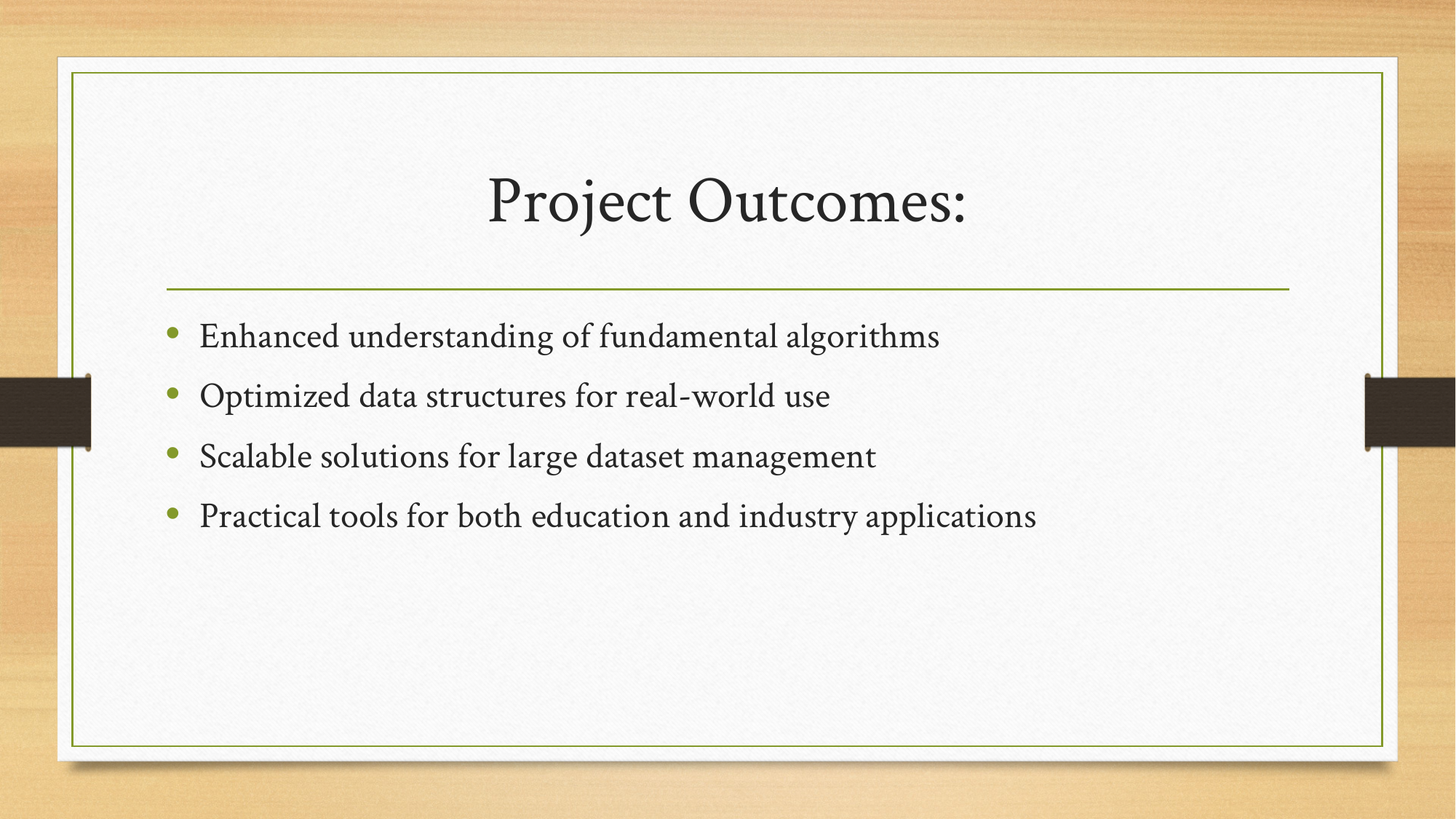

# Project Outcomes:
Enhanced understanding of fundamental algorithms
Optimized data structures for real-world use
Scalable solutions for large dataset management
Practical tools for both education and industry applications